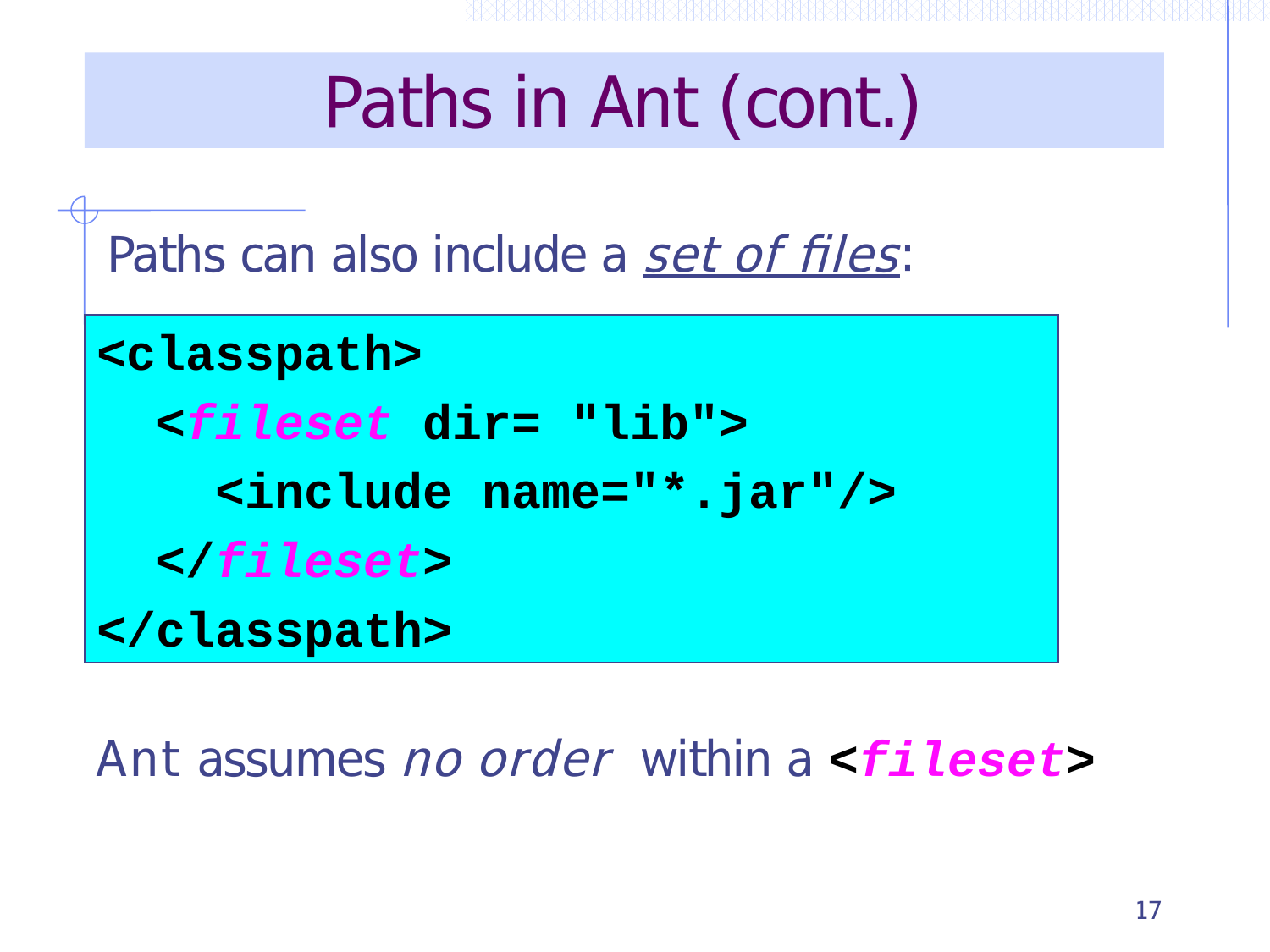

# Paths in Ant (cont.)
Paths can also include a set of files:
<classpath>
  <fileset dir= "lib">
    <include name="*.jar"/>
  </fileset>
</classpath>
Ant assumes no order  within a <fileset>
17